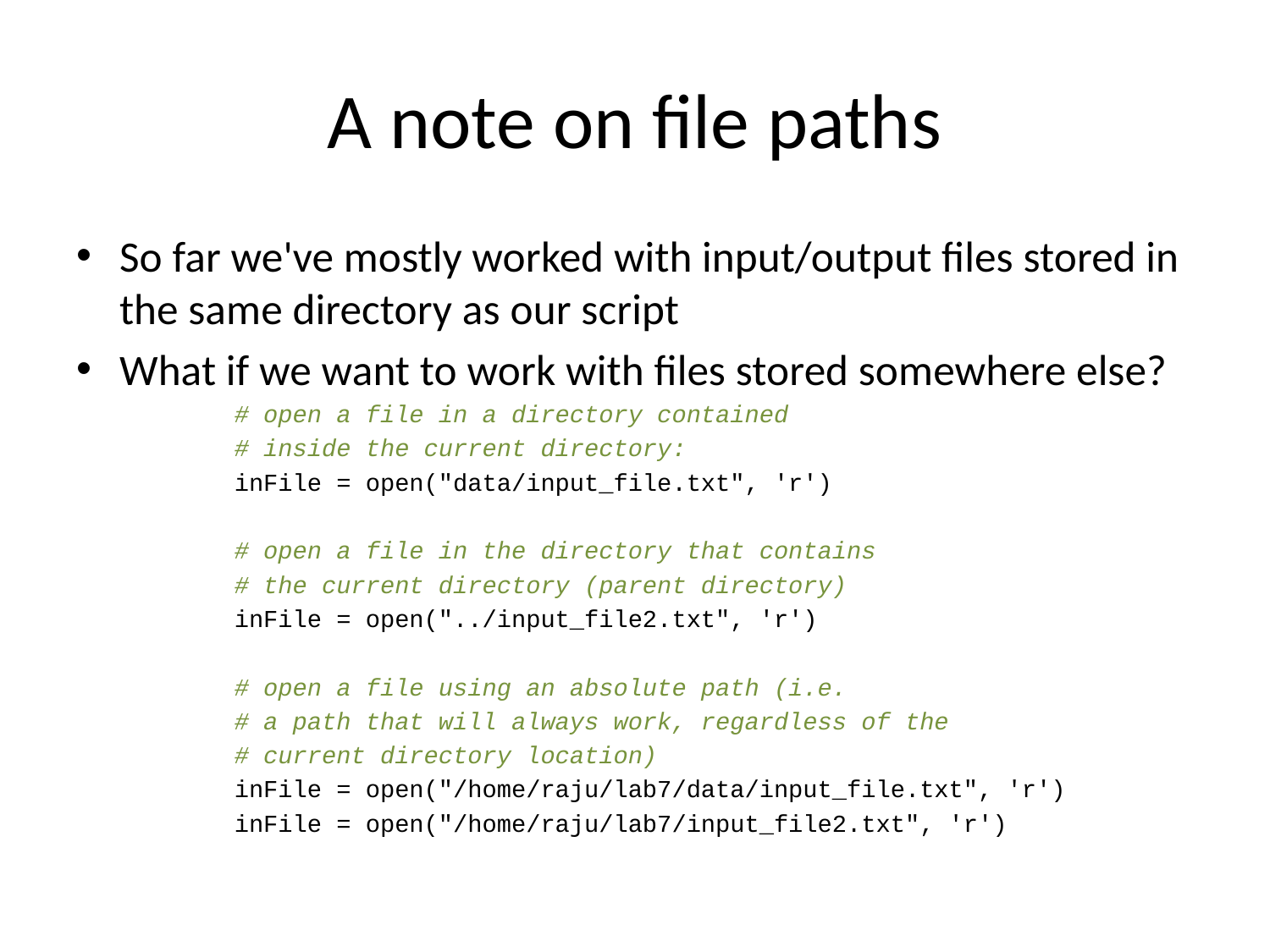

# A note on file paths
So far we've mostly worked with input/output files stored in the same directory as our script
What if we want to work with files stored somewhere else?
# open a file in a directory contained
# inside the current directory:
inFile = open("data/input_file.txt", 'r')

# open a file in the directory that contains
# the current directory (parent directory)
inFile = open("../input_file2.txt", 'r')

# open a file using an absolute path (i.e.
# a path that will always work, regardless of the
# current directory location)
inFile = open("/home/raju/lab7/data/input_file.txt", 'r')
inFile = open("/home/raju/lab7/input_file2.txt", 'r')